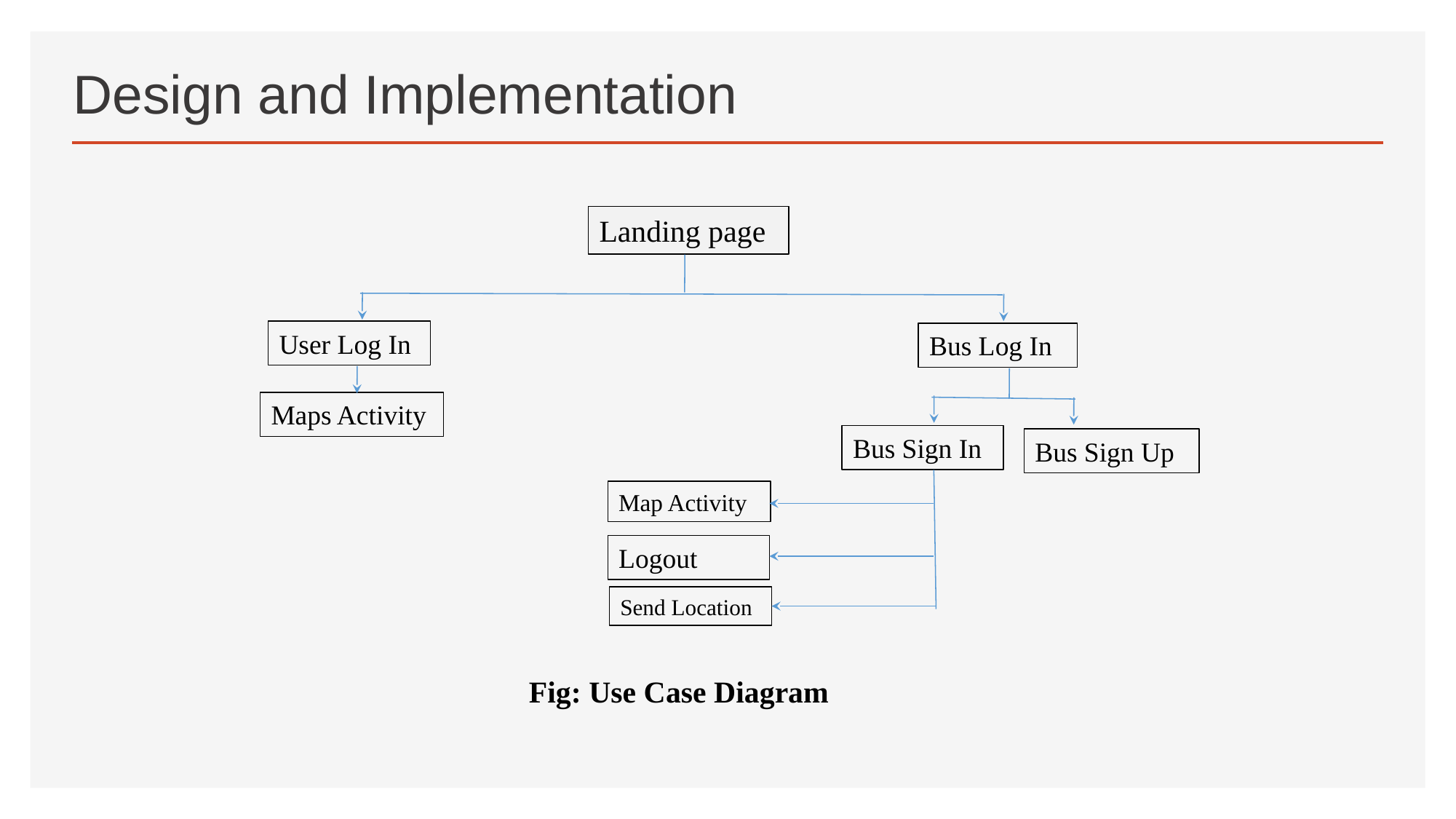

# Design and Implementation
Landing page
User Log In
Bus Log In
Maps Activity
Bus Sign In
Bus Sign Up
Map Activity
Logout
Send Location
Fig: Use Case Diagram